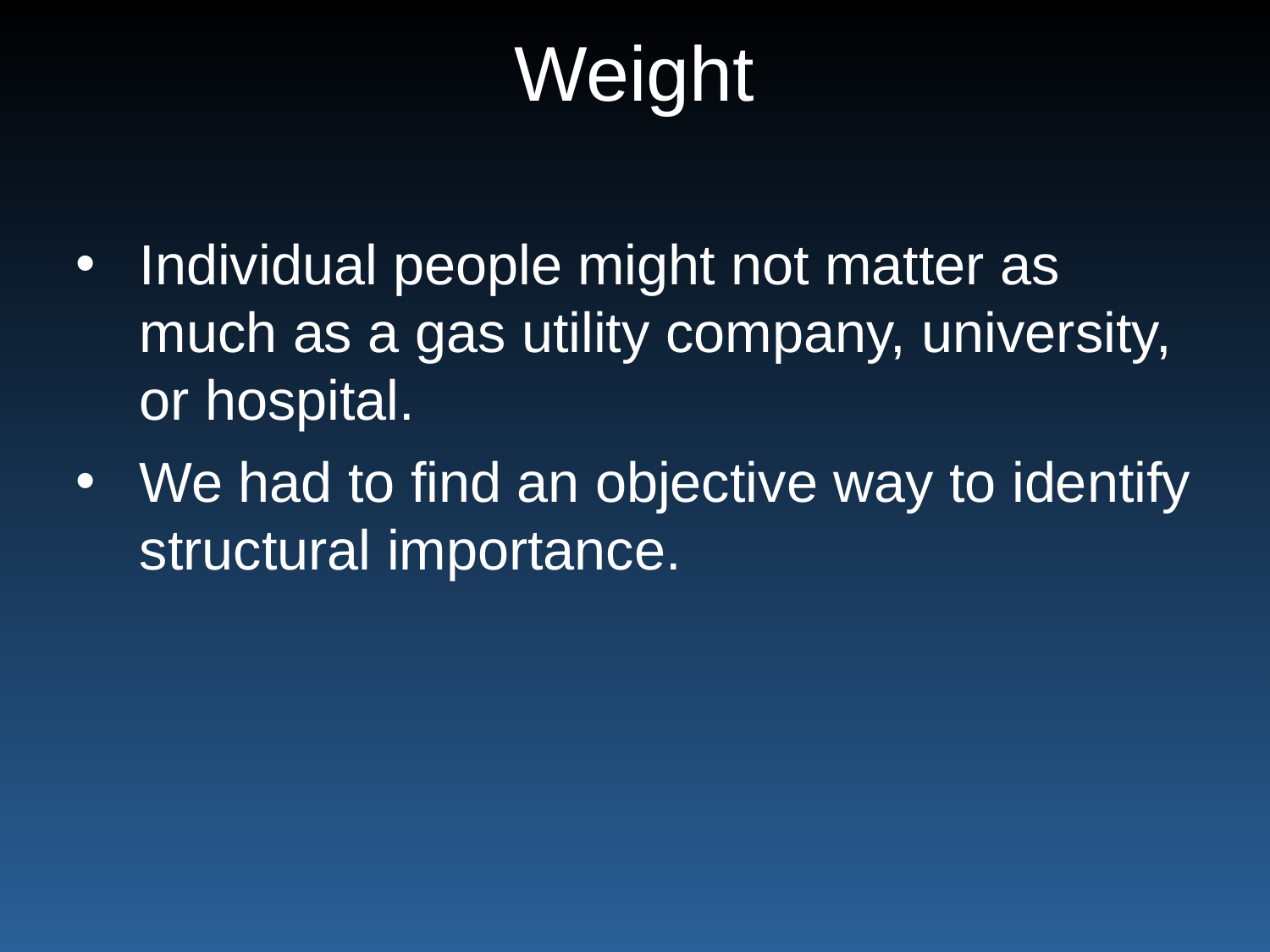

# Weight
Individual people might not matter as much as a gas utility company, university, or hospital.
We had to find an objective way to identify structural importance.